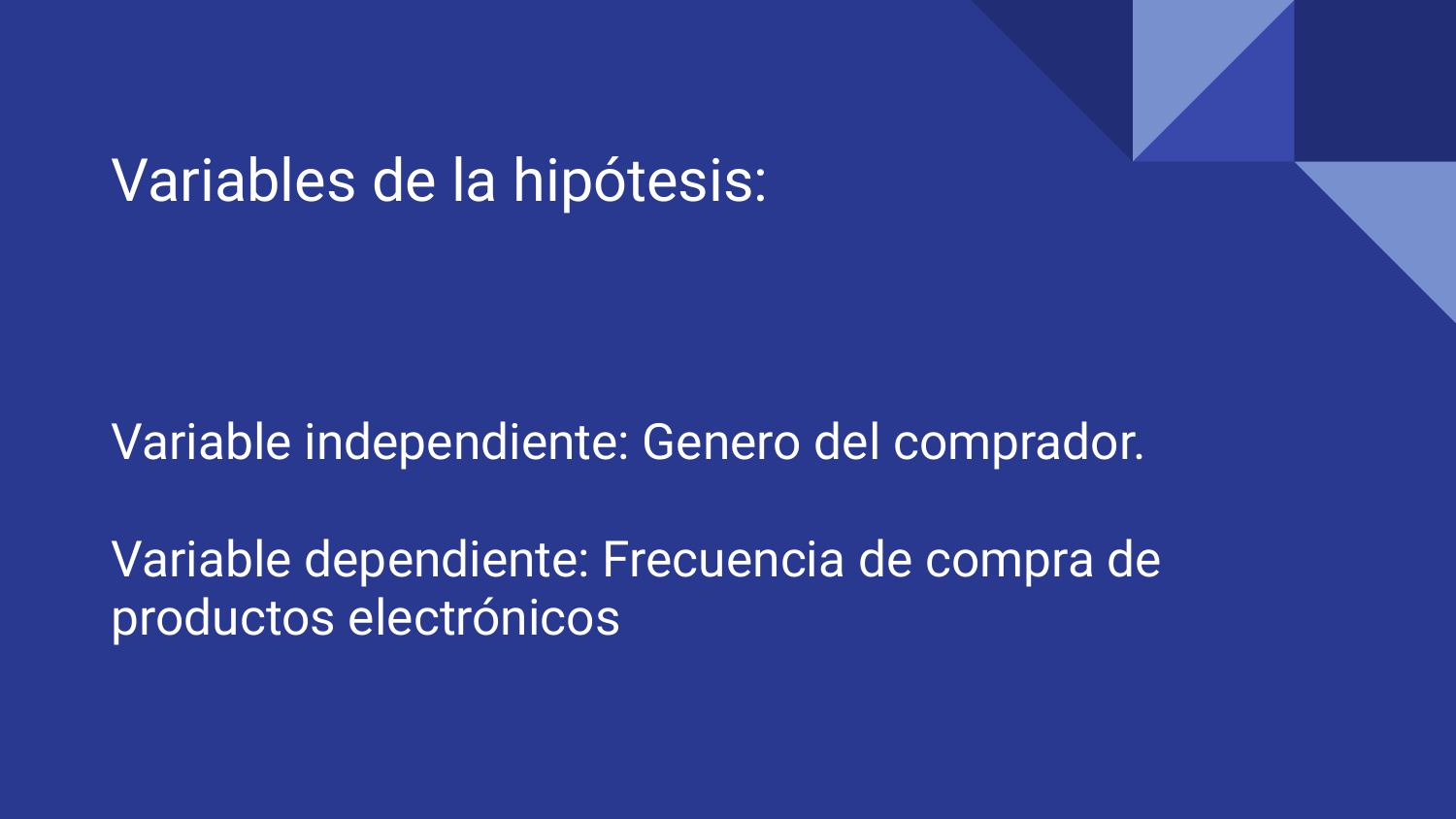

# Variables de la hipótesis:

Variable independiente: Genero del comprador.

Variable dependiente: Frecuencia de compra de productos electrónicos